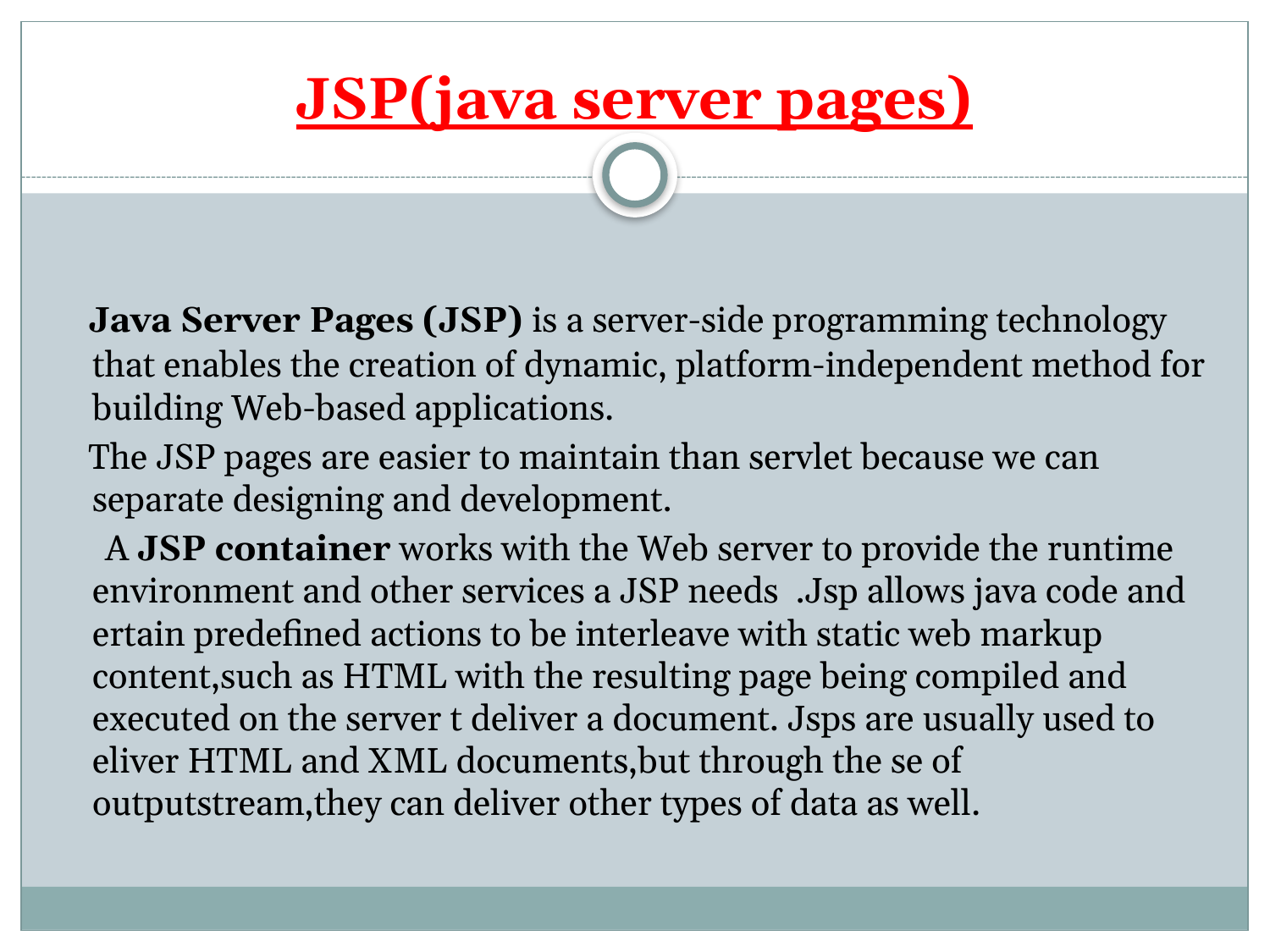

# JSP(java server pages)

   Java Server Pages (JSP) is a server-side programming technology that enables the creation of dynamic, platform-independent method for building Web-based applications.
    The JSP pages are easier to maintain than servlet because we can separate designing and development.
      A JSP container works with the Web server to provide the runtime environment and other services a JSP needs  .Jsp allows java code and ertain predefined actions to be interleave with static web markup content,such as HTML with the resulting page being compiled and executed on the server t deliver a document. Jsps are usually used to eliver HTML and XML documents,but through the se of outputstream,they can deliver other types of data as well.